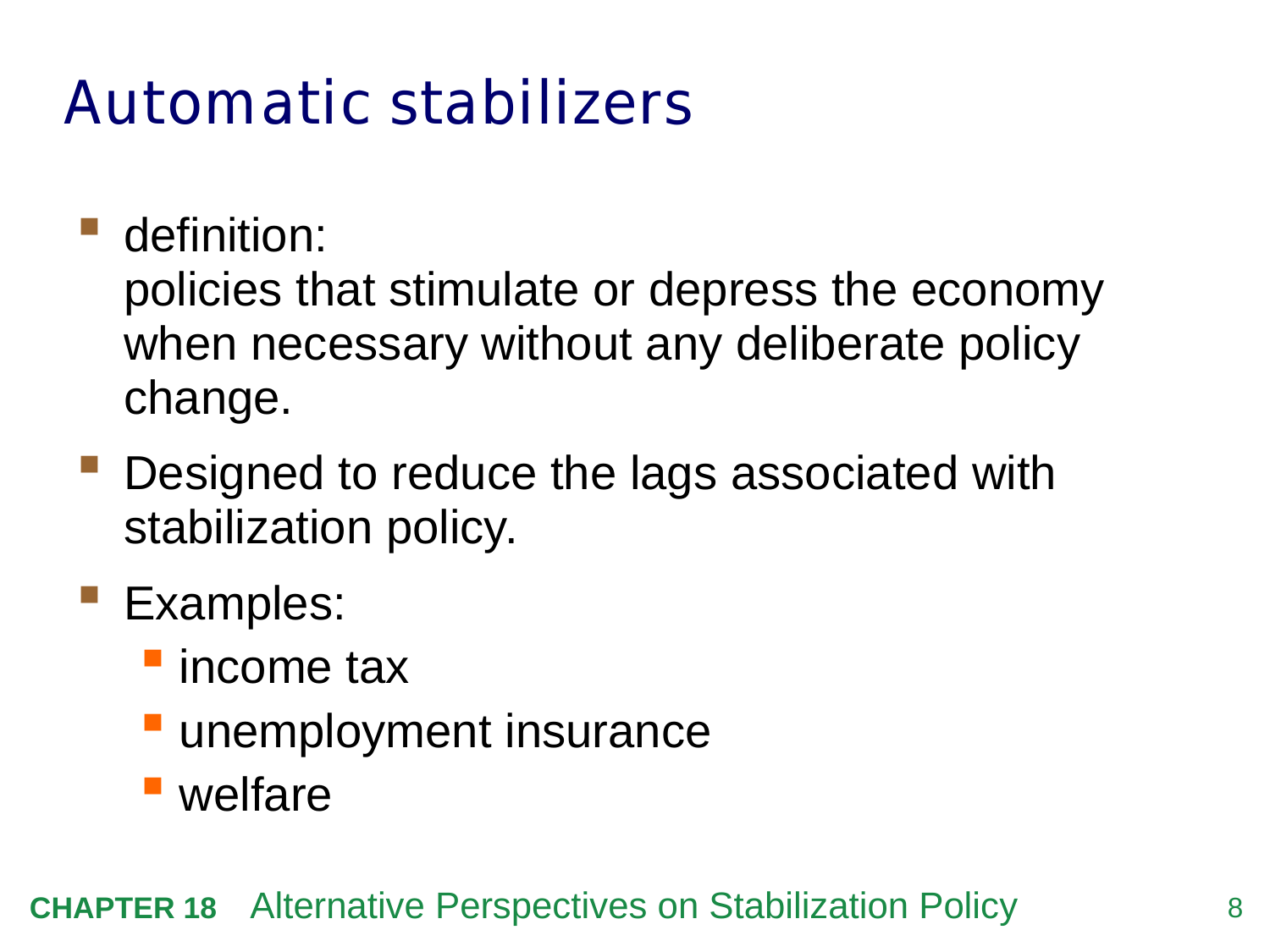

# Automatic stabilizers
definition:
policies that stimulate or depress the economy when necessary without any deliberate policy change.
Designed to reduce the lags associated with stabilization policy.
Examples:
income tax
unemployment insurance
welfare